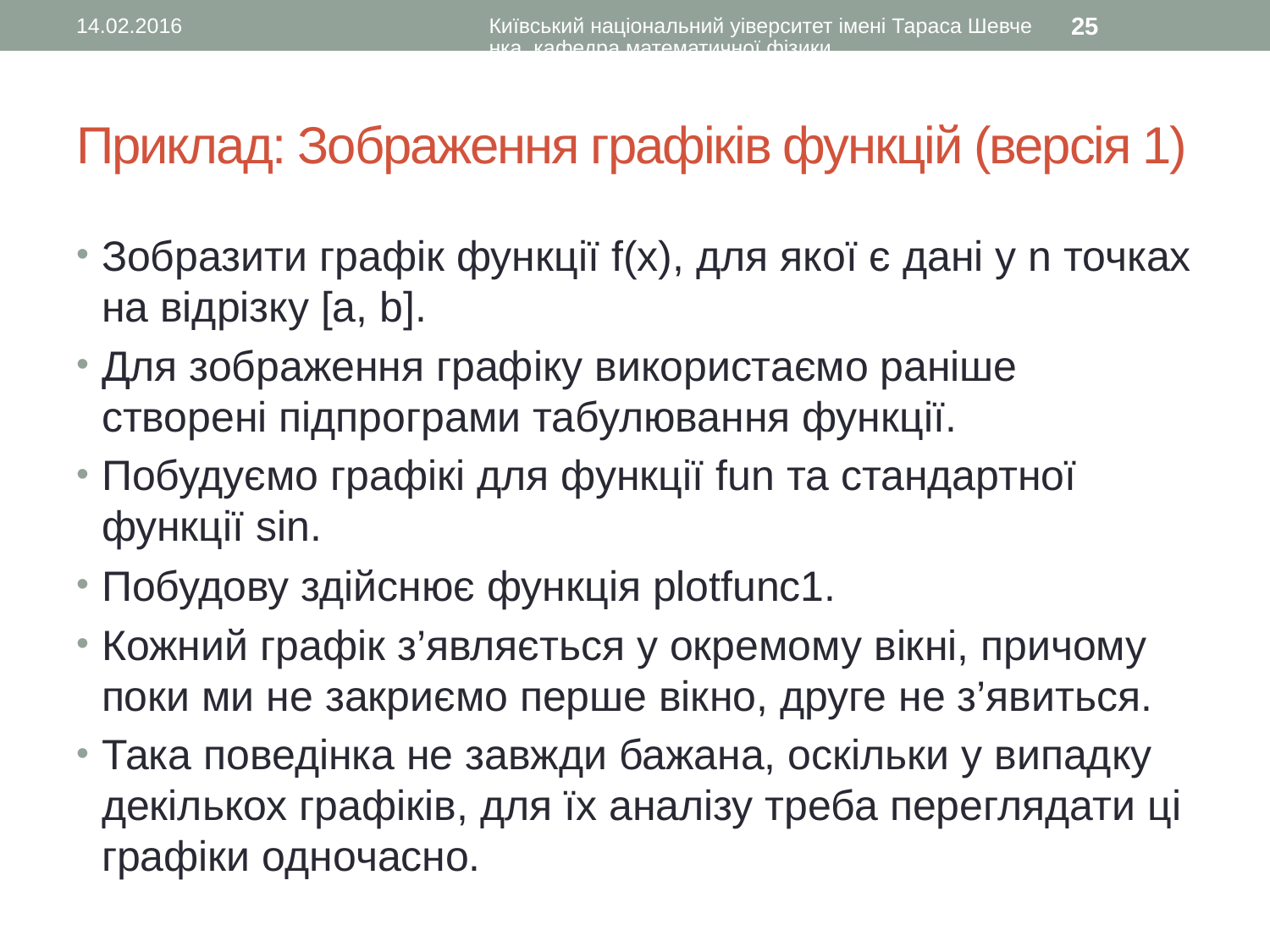

14.02.2016
Київський національний уіверситет імені Тараса Шевченка, кафедра математичної фізики
25
# Приклад: Зображення графіків функцій (версія 1)
Зобразити графік функції f(x), для якої є дані у n точках на відрізку [a, b].
Для зображення графіку використаємо раніше створені підпрограми табулювання функції.
Побудуємо графікі для функції fun та стандартної функції sin.
Побудову здійснює функція plotfunc1.
Кожний графік з’являється у окремому вікні, причому поки ми не закриємо перше вікно, друге не з’явиться.
Така поведінка не завжди бажана, оскільки у випадку декількох графіків, для їх аналізу треба переглядати ці графіки одночасно.